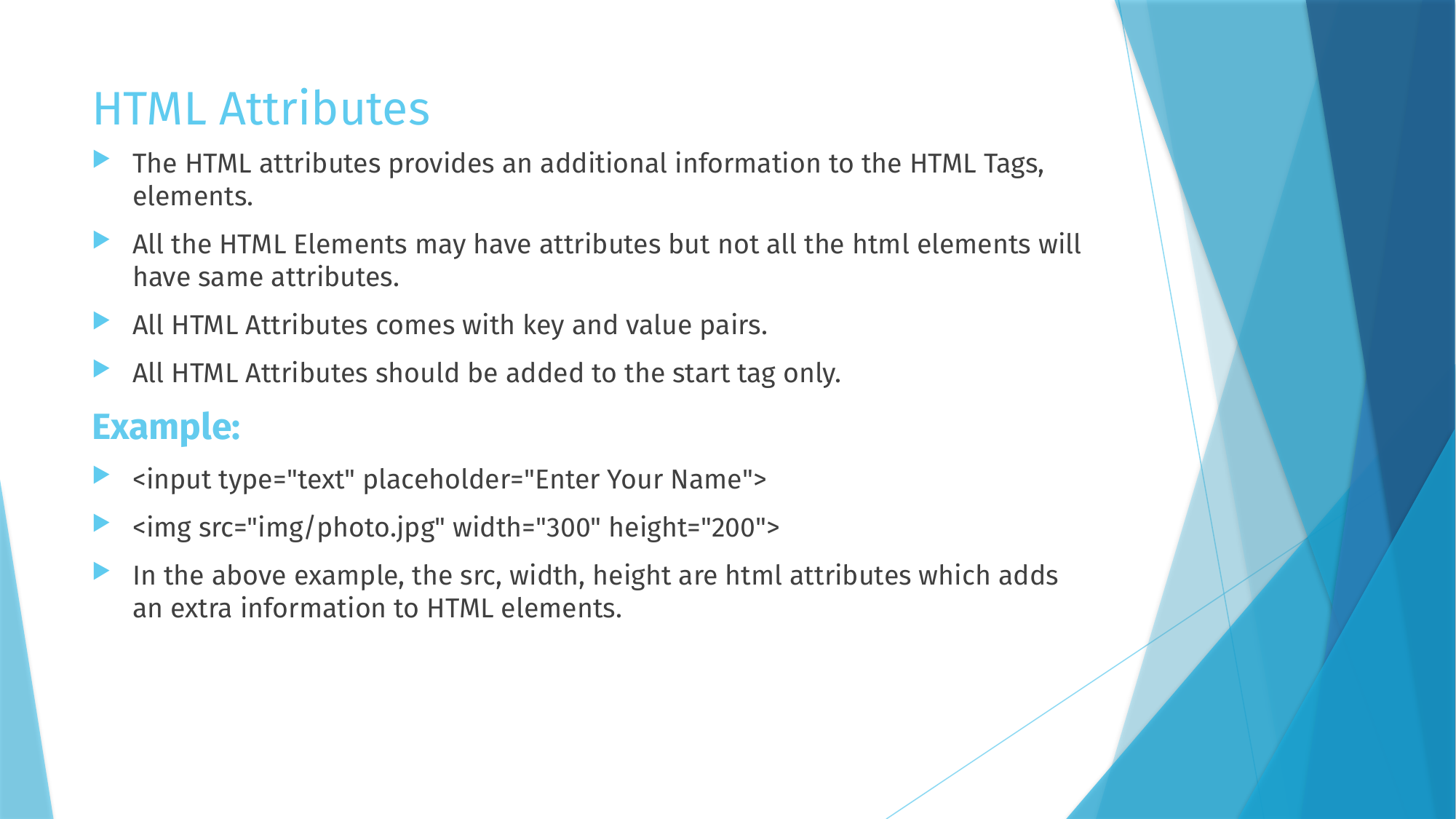

# HTML Attributes
The HTML attributes provides an additional information to the HTML Tags, elements.
All the HTML Elements may have attributes but not all the html elements will have same attributes.
All HTML Attributes comes with key and value pairs.
All HTML Attributes should be added to the start tag only.
Example:
<input type="text" placeholder="Enter Your Name">
<img src="img/photo.jpg" width="300" height="200">
In the above example, the src, width, height are html attributes which adds an extra information to HTML elements.